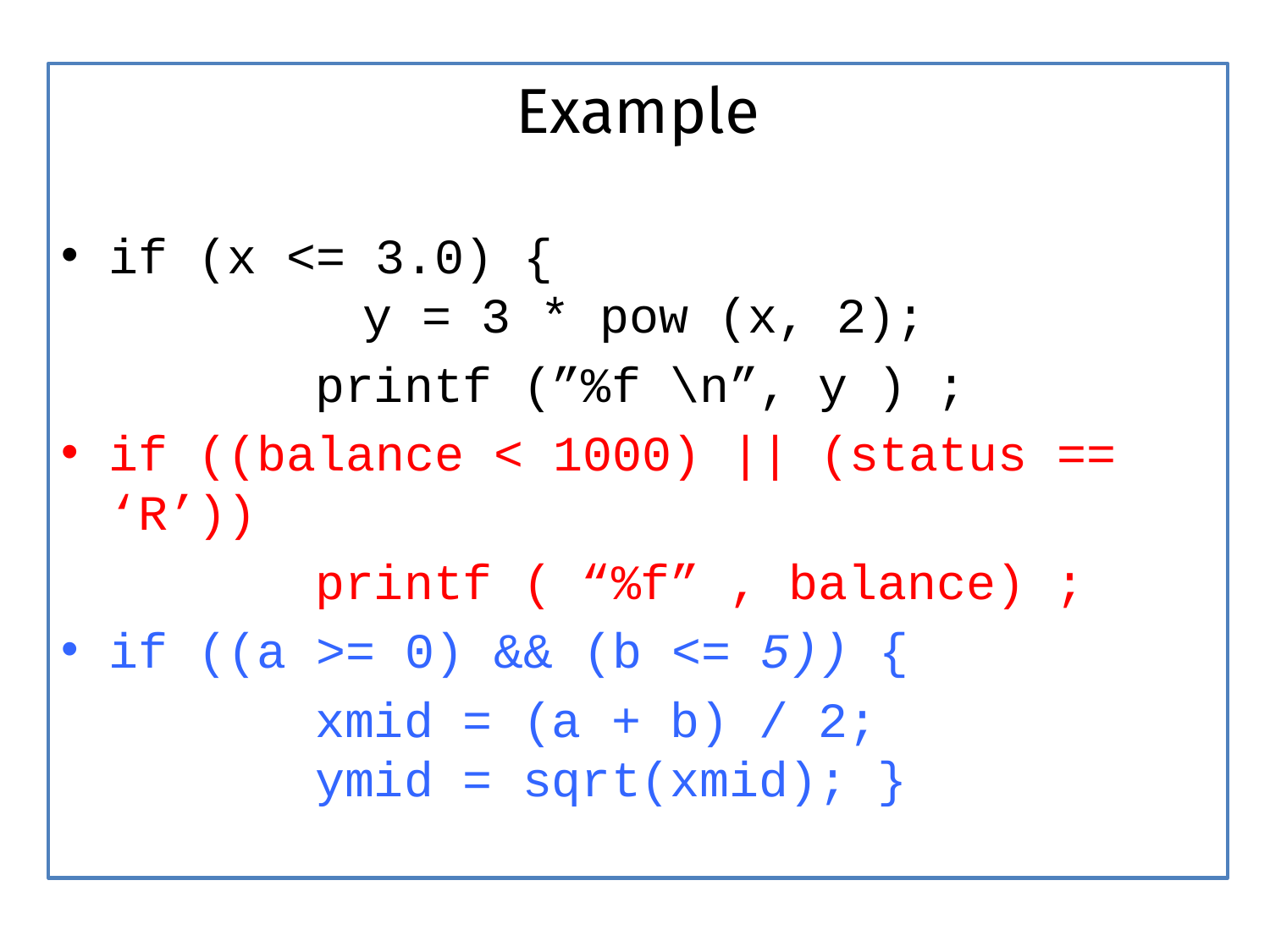

Example

if (x <= 3.0) {
		y = 3 * pow (x, 2);
		printf (”%f \n”, y ) ;
if ((balance < 1000) || (status == ‘R’))
		printf ( “%f” , balance) ;
if ((a >= 0) && (b <= 5)) {
		xmid = (a + b) / 2;
		ymid = sqrt(xmid); }
26